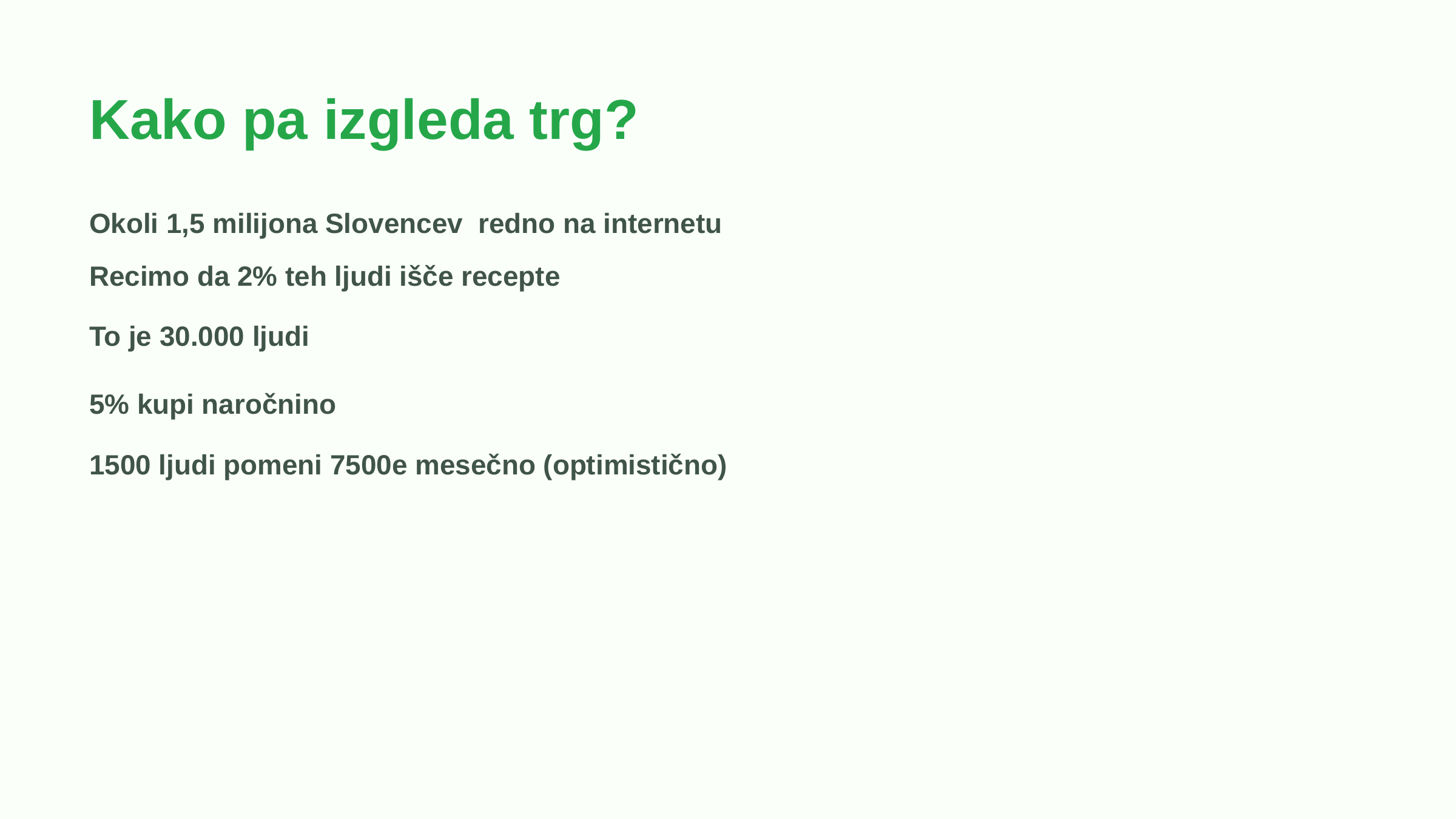

Kako pa izgleda trg?
Okoli 1,5 milijona Slovencev  redno na internetu
Recimo da 2% teh ljudi išče recepte
To je 30.000 ljudi
5% kupi naročnino
1500 ljudi pomeni 7500e mesečno (optimistično)